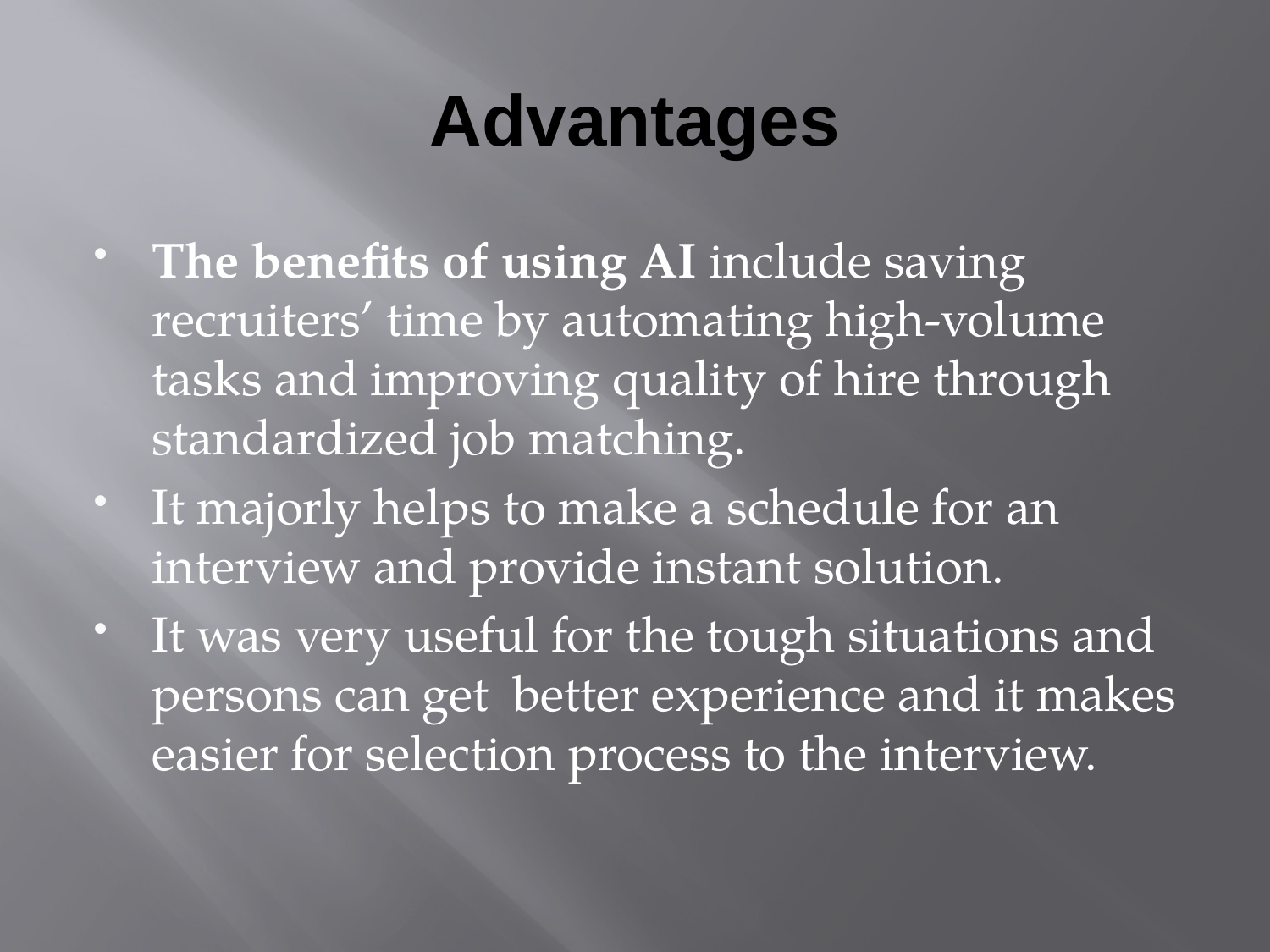

# Advantages
The benefits of using AI include saving recruiters’ time by automating high-volume tasks and improving quality of hire through standardized job matching.
It majorly helps to make a schedule for an interview and provide instant solution.
It was very useful for the tough situations and persons can get  better experience and it makes easier for selection process to the interview.